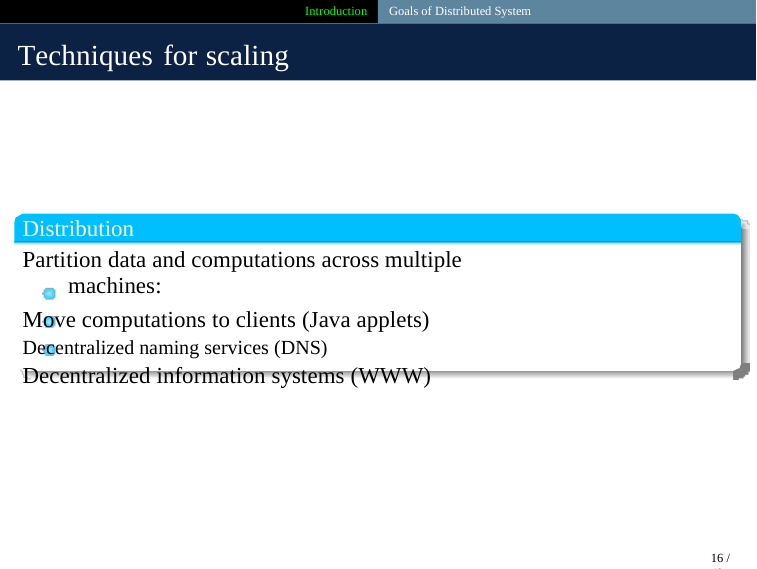

Introduction
Goals of Distributed System

Techniques for scaling

Distribution
Partition data and computations across multiple machines:
Move computations to clients (Java applets)
Decentralized naming services (DNS)
Decentralized information systems (WWW)

16 / 42